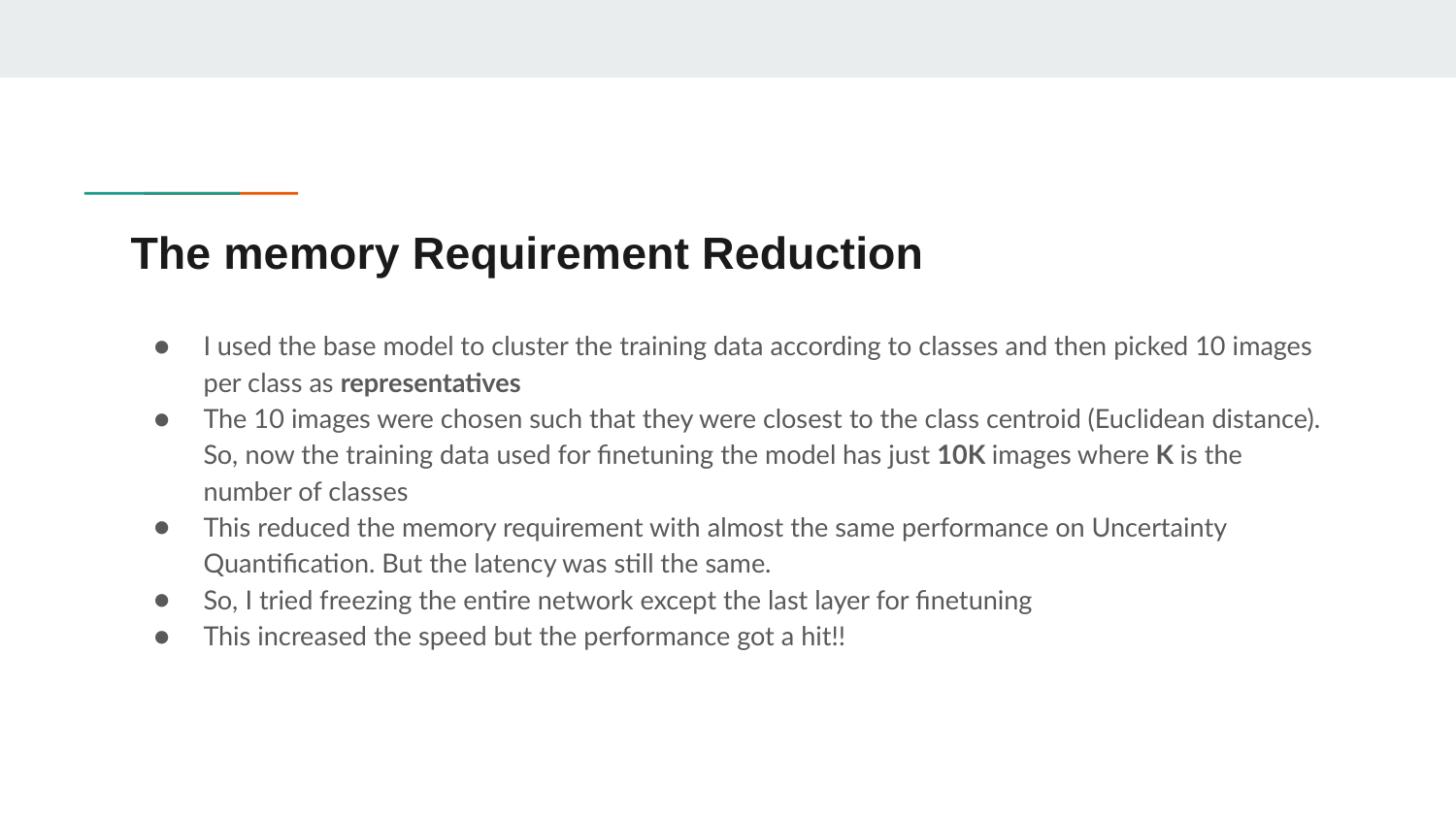

# The memory Requirement Reduction
I used the base model to cluster the training data according to classes and then picked 10 images per class as representatives
The 10 images were chosen such that they were closest to the class centroid (Euclidean distance). So, now the training data used for finetuning the model has just 10K images where K is the number of classes
This reduced the memory requirement with almost the same performance on Uncertainty Quantification. But the latency was still the same.
So, I tried freezing the entire network except the last layer for finetuning
This increased the speed but the performance got a hit!!